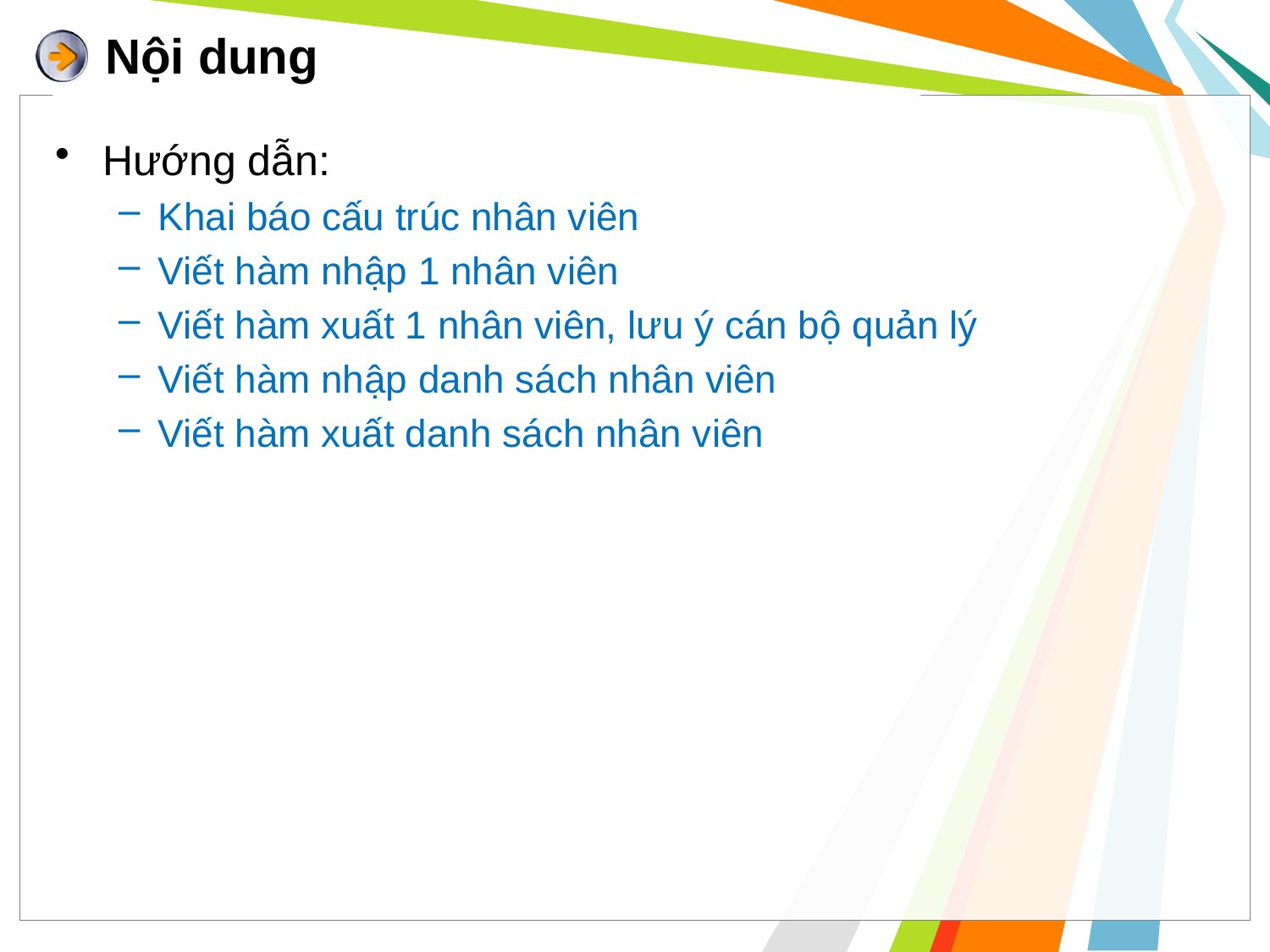

# Nội dung
Hướng dẫn:
Khai báo cấu trúc nhân viên
Viết hàm nhập 1 nhân viên
Viết hàm xuất 1 nhân viên, lưu ý cán bộ quản lý
Viết hàm nhập danh sách nhân viên
Viết hàm xuất danh sách nhân viên